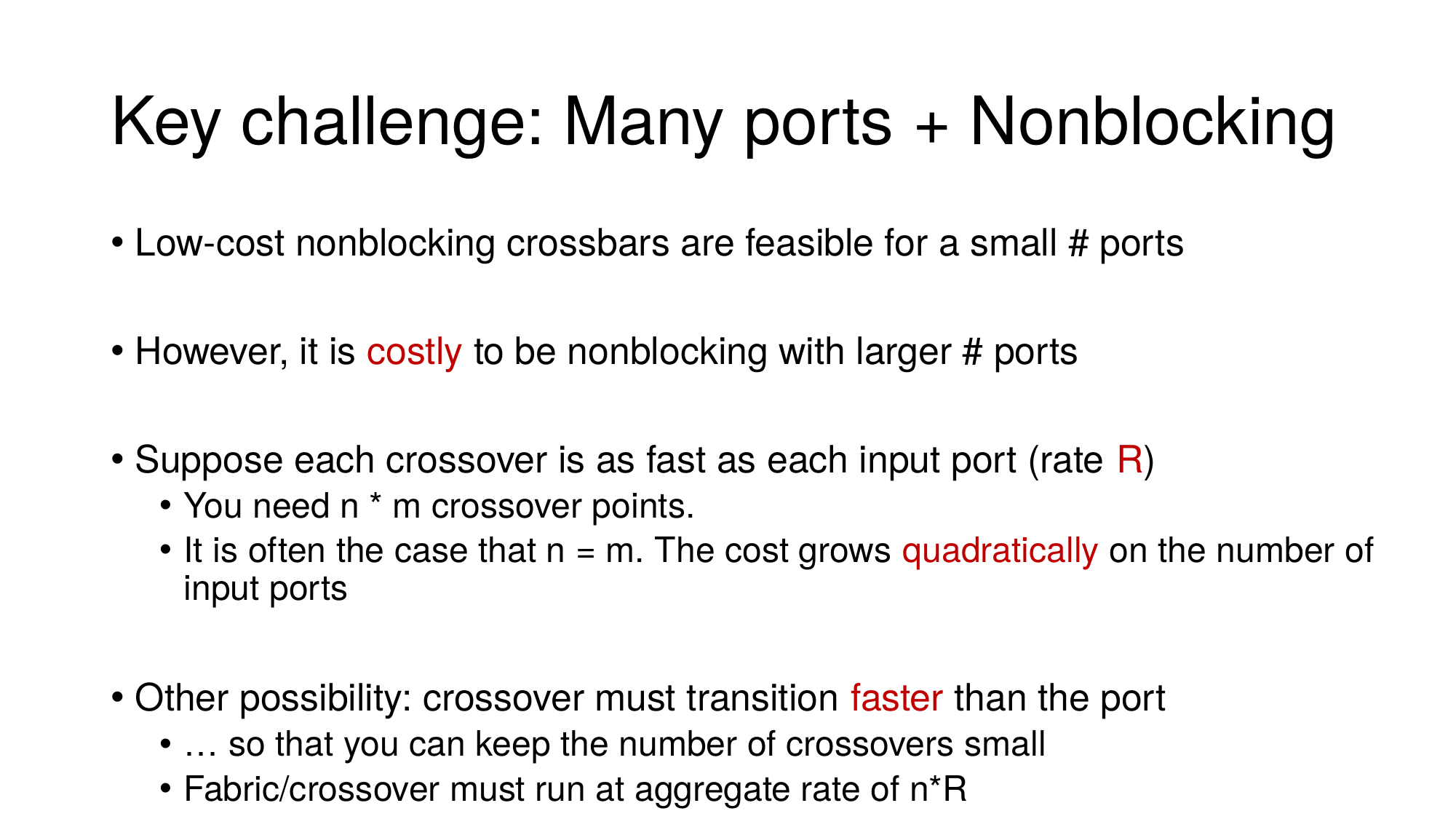

# Key challenge: Many ports + Nonblocking
Low-cost nonblocking crossbars are feasible for a small # ports

However, it is costly to be nonblocking with larger # ports

Suppose each crossover is as fast as each input port (rate R)
You need n * m crossover points.
It is often the case that n = m. The cost grows quadratically on the number of input ports

Other possibility: crossover must transition faster than the port
… so that you can keep the number of crossovers small
Fabric/crossover must run at aggregate rate of n*R